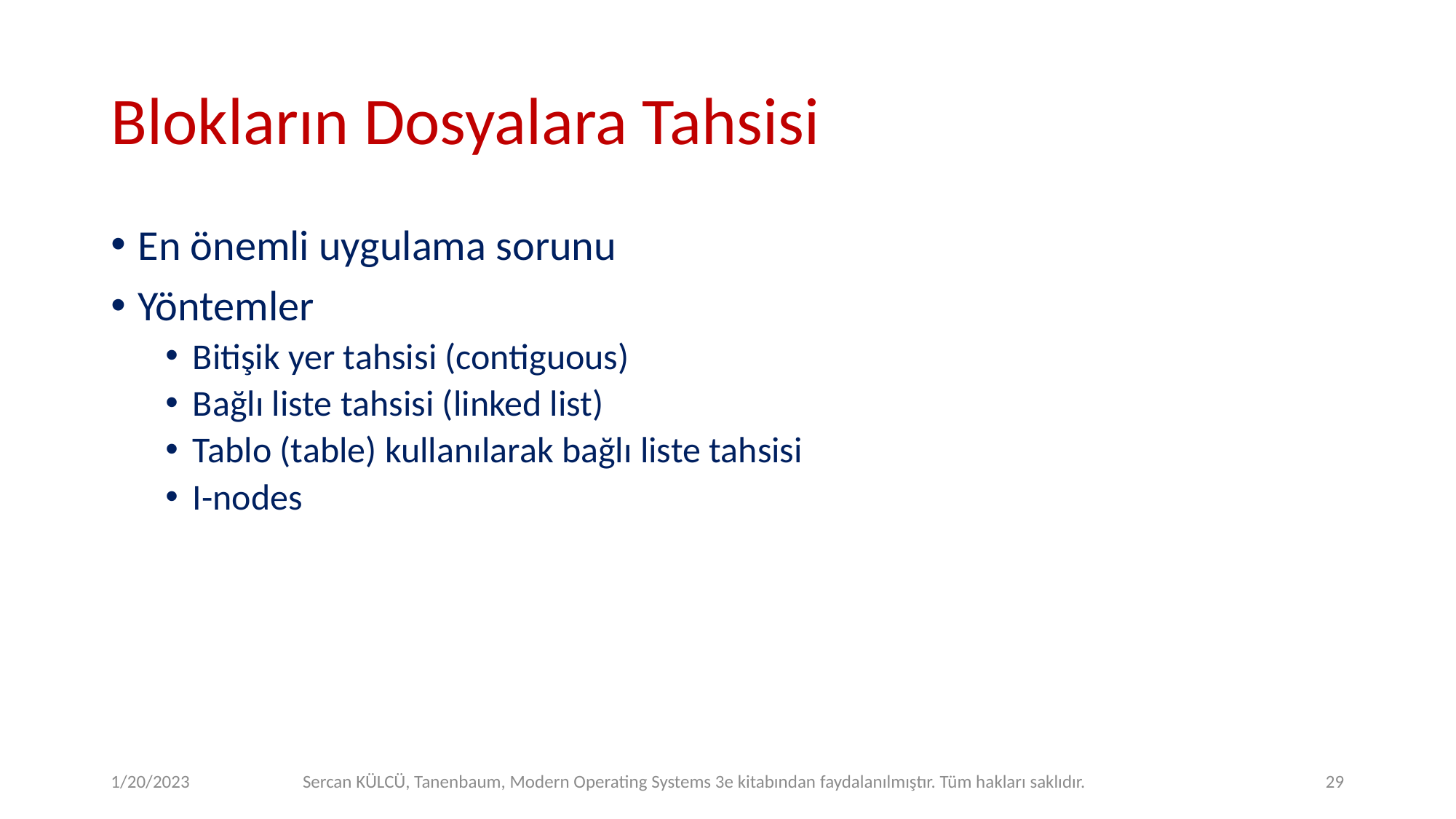

# Blokların Dosyalara Tahsisi
En önemli uygulama sorunu
Yöntemler
Bitişik yer tahsisi (contiguous)
Bağlı liste tahsisi (linked list)
Tablo (table) kullanılarak bağlı liste tahsisi
I-nodes
1/20/2023
Sercan KÜLCÜ, Tanenbaum, Modern Operating Systems 3e kitabından faydalanılmıştır. Tüm hakları saklıdır.
29